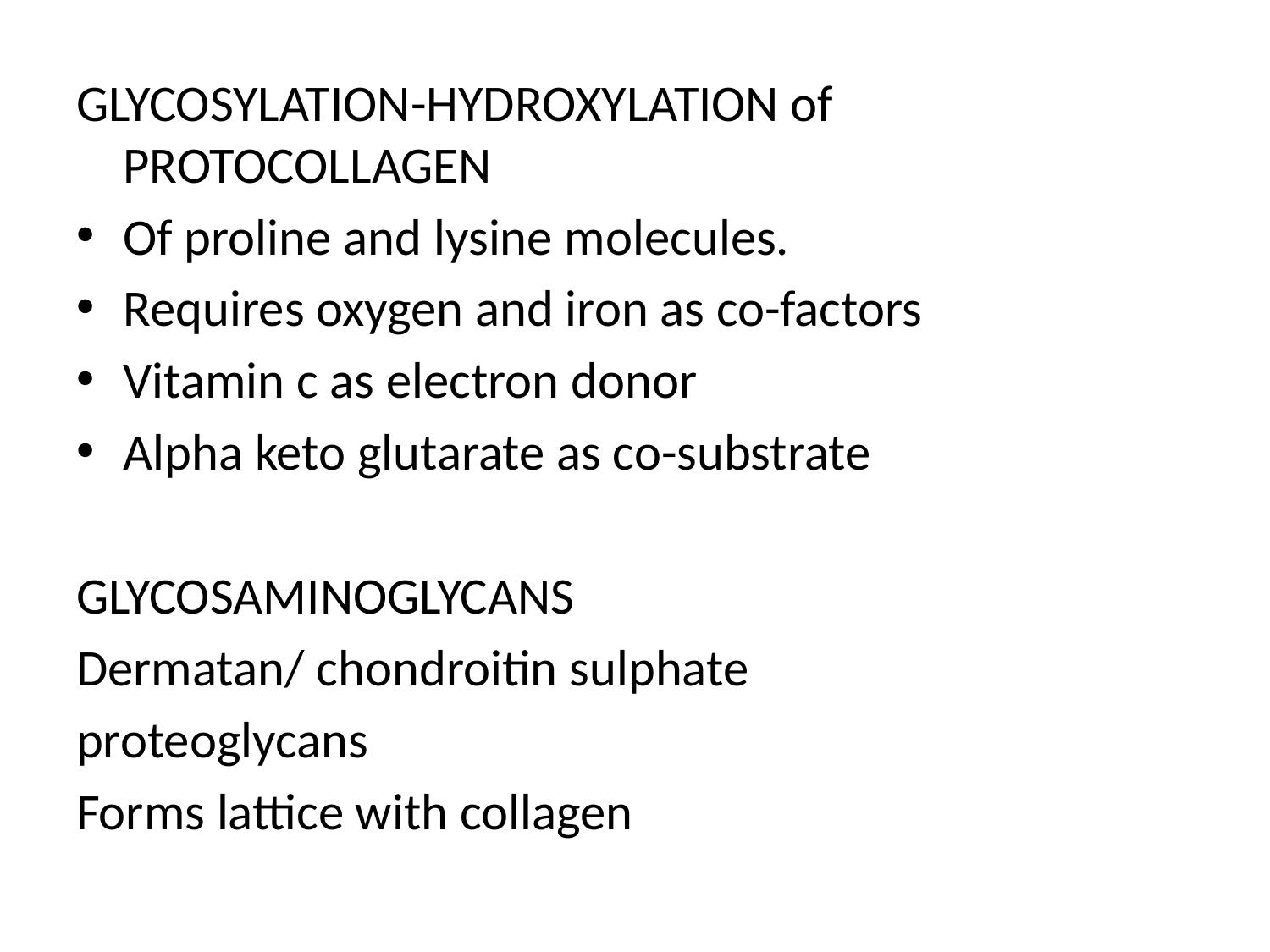

#
GLYCOSYLATION-HYDROXYLATION of PROTOCOLLAGEN
Of proline and lysine molecules.
Requires oxygen and iron as co-factors
Vitamin c as electron donor
Alpha keto glutarate as co-substrate

GLYCOSAMINOGLYCANS
Dermatan/ chondroitin sulphate
proteoglycans
Forms lattice with collagen